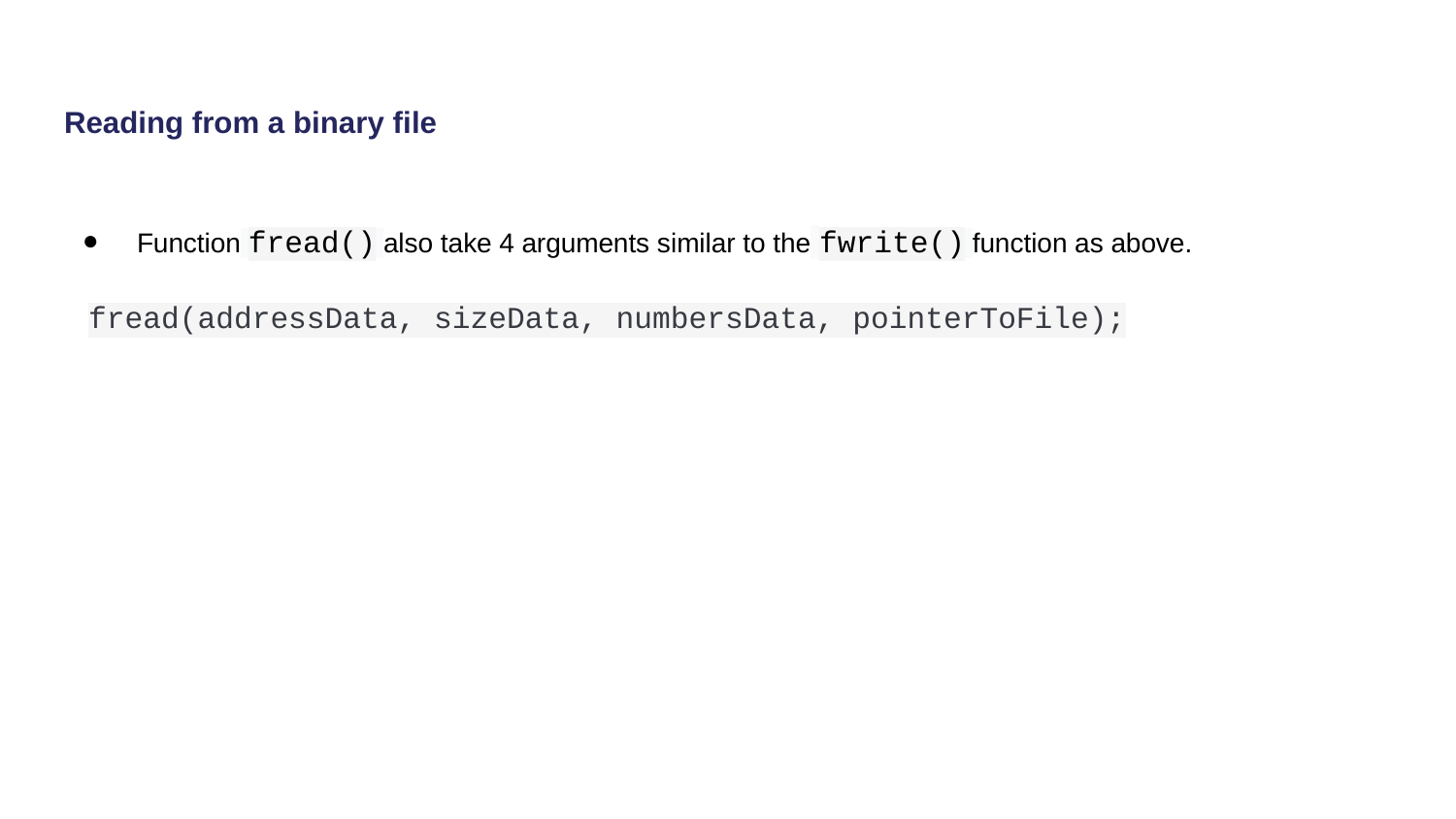

# Reading from a binary file

Function fread() also take 4 arguments similar to the fwrite() function as above.
fread(addressData, sizeData, numbersData, pointerToFile);